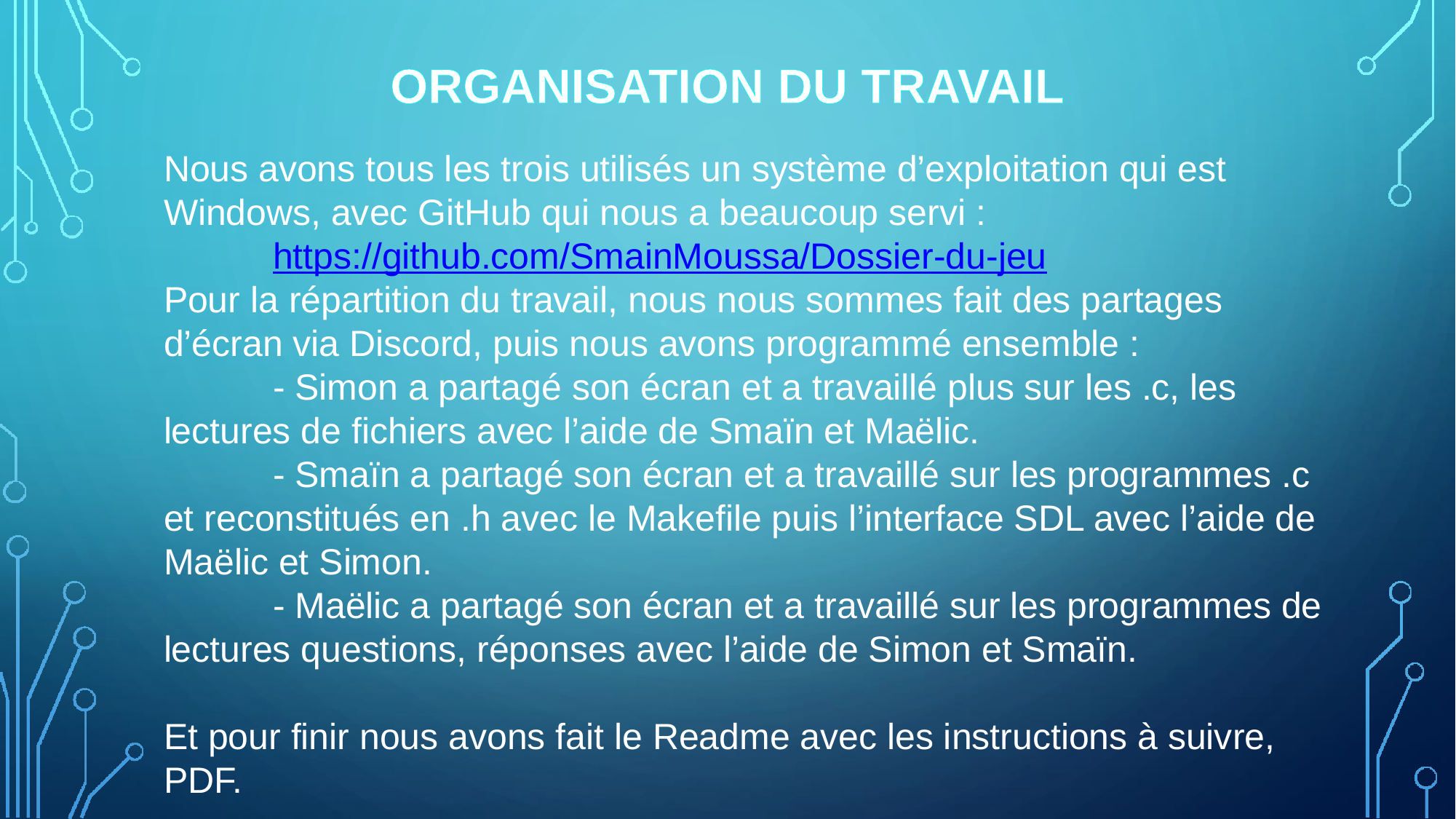

# ORGANISATION DU TRAVAIL
Nous avons tous les trois utilisés un système d’exploitation qui est Windows, avec GitHub qui nous a beaucoup servi :
	https://github.com/SmainMoussa/Dossier-du-jeu
Pour la répartition du travail, nous nous sommes fait des partages d’écran via Discord, puis nous avons programmé ensemble :
	- Simon a partagé son écran et a travaillé plus sur les .c, les lectures de fichiers avec l’aide de Smaïn et Maëlic.
	- Smaïn a partagé son écran et a travaillé sur les programmes .c et reconstitués en .h avec le Makefile puis l’interface SDL avec l’aide de Maëlic et Simon.
	- Maëlic a partagé son écran et a travaillé sur les programmes de lectures questions, réponses avec l’aide de Simon et Smaïn.

Et pour finir nous avons fait le Readme avec les instructions à suivre, PDF.